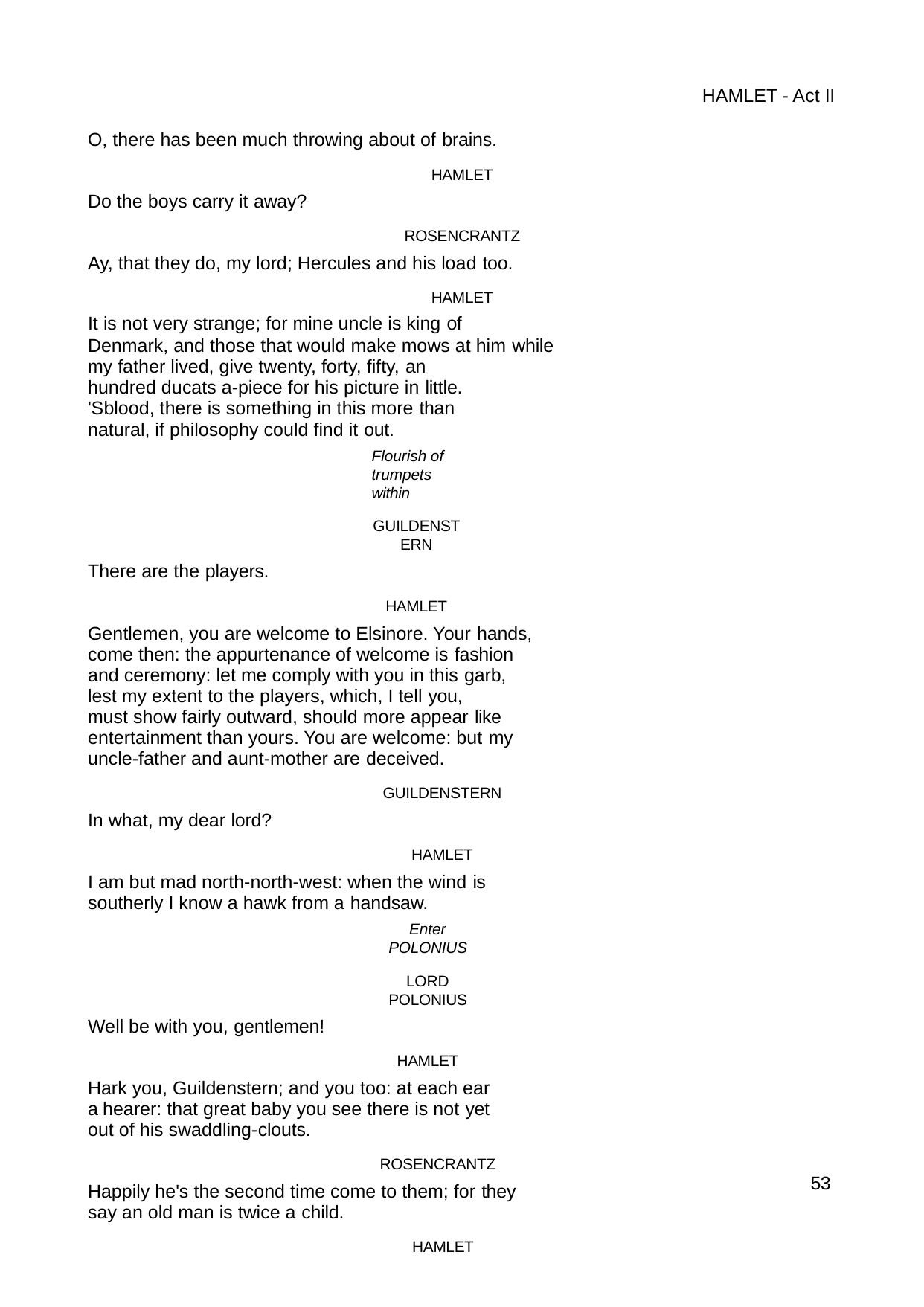

HAMLET - Act II
O, there has been much throwing about of brains.
HAMLET
Do the boys carry it away?
ROSENCRANTZ
Ay, that they do, my lord; Hercules and his load too.
HAMLET
It is not very strange; for mine uncle is king of
Denmark, and those that would make mows at him while my father lived, give twenty, forty, fifty, an
hundred ducats a-piece for his picture in little. 'Sblood, there is something in this more than natural, if philosophy could find it out.
Flourish of trumpets within
GUILDENSTERN
There are the players.
HAMLET
Gentlemen, you are welcome to Elsinore. Your hands, come then: the appurtenance of welcome is fashion and ceremony: let me comply with you in this garb, lest my extent to the players, which, I tell you,
must show fairly outward, should more appear like entertainment than yours. You are welcome: but my uncle-father and aunt-mother are deceived.
GUILDENSTERN
In what, my dear lord?
HAMLET
I am but mad north-north-west: when the wind is southerly I know a hawk from a handsaw.
Enter POLONIUS
LORD POLONIUS
Well be with you, gentlemen!
HAMLET
Hark you, Guildenstern; and you too: at each ear a hearer: that great baby you see there is not yet out of his swaddling-clouts.
ROSENCRANTZ
Happily he's the second time come to them; for they say an old man is twice a child.
HAMLET
53